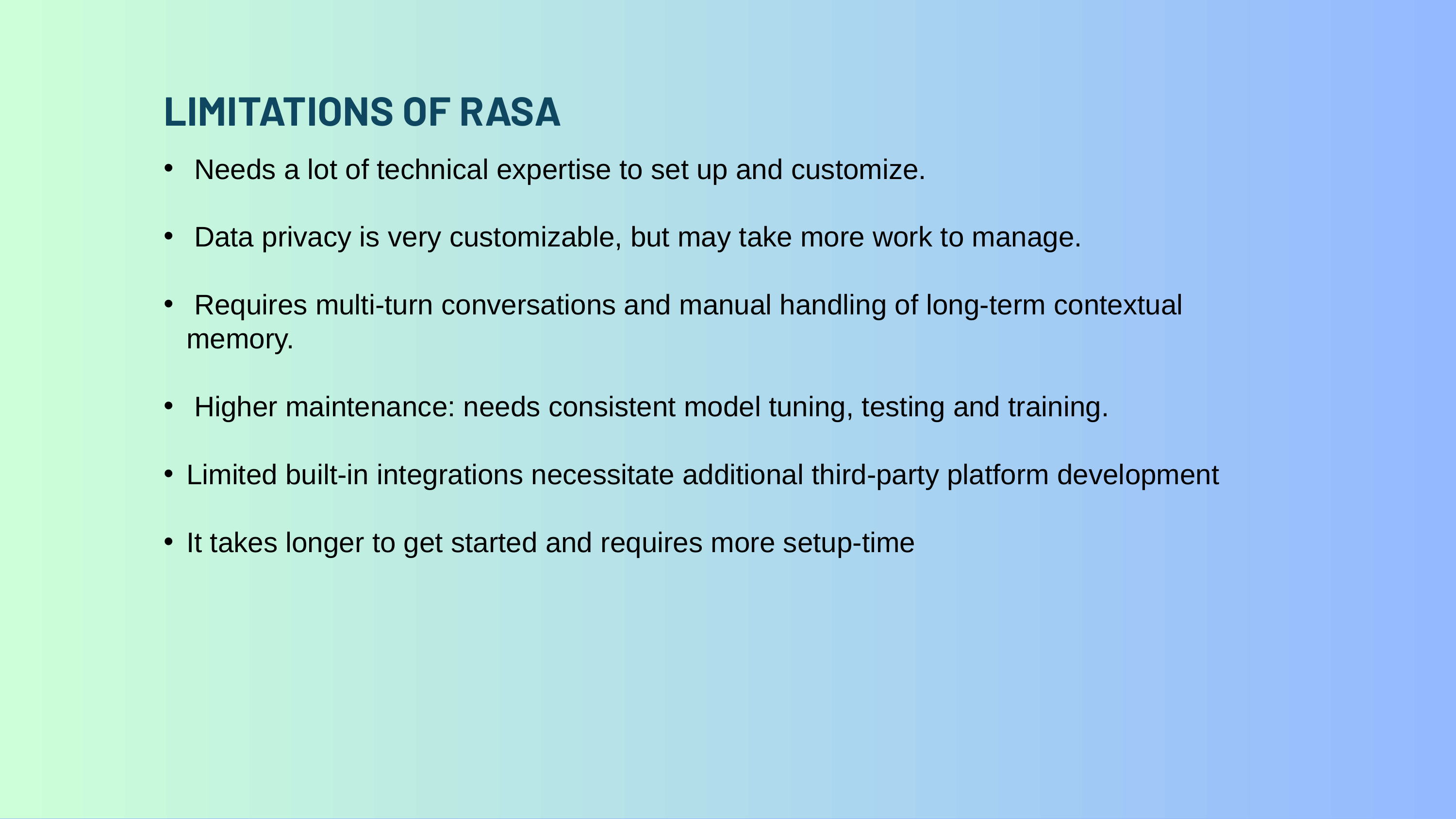

Limitations Of rasa

 Needs a lot of technical expertise to set up and customize.

 Data privacy is very customizable, but may take more work to manage.

 Requires multi-turn conversations and manual handling of long-term contextual memory.

 Higher maintenance: needs consistent model tuning, testing and training.

Limited built-in integrations necessitate additional third-party platform development

It takes longer to get started and requires more setup-time